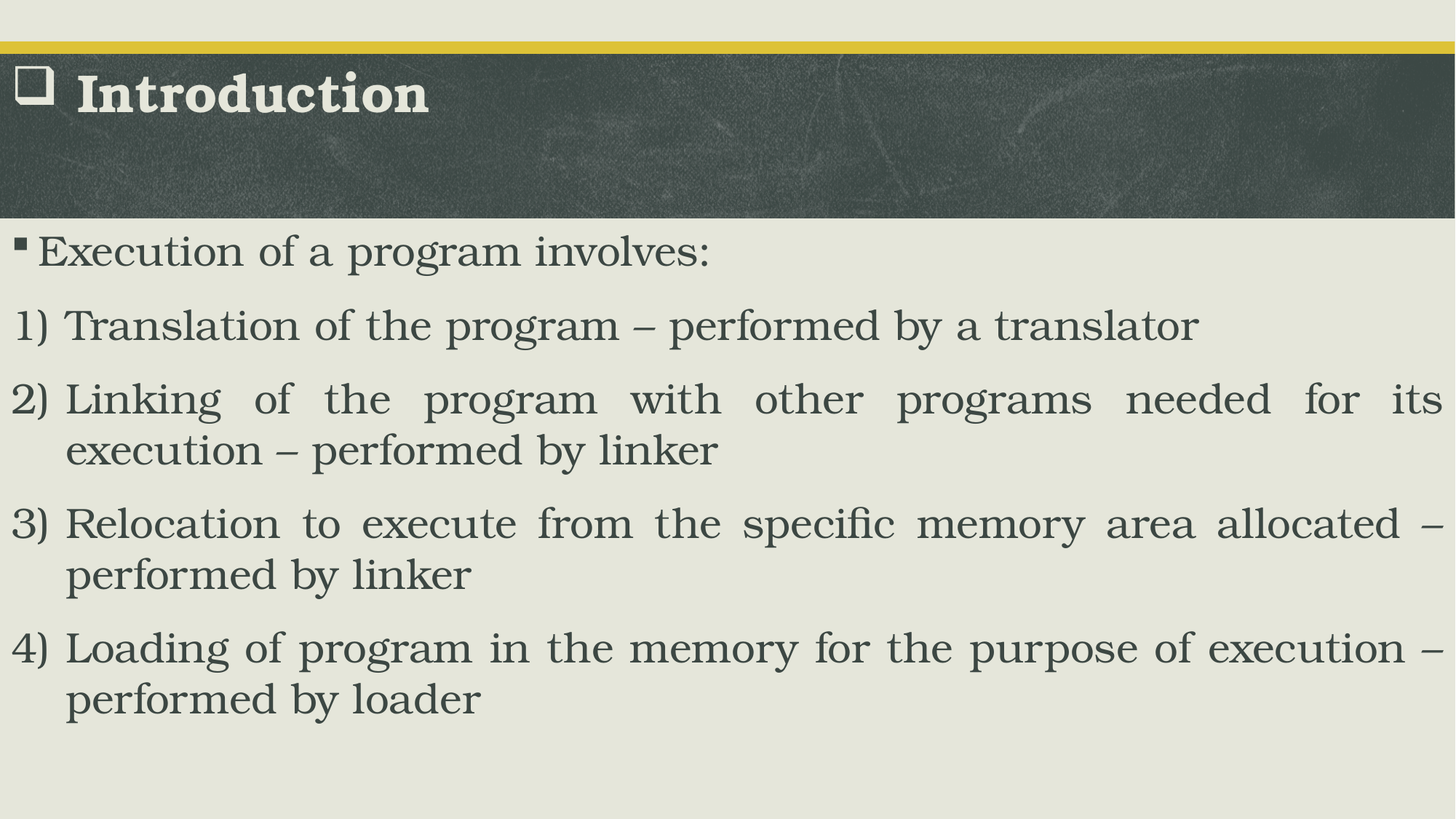

# Introduction
Execution of a program involves:
Translation of the program – performed by a translator
Linking of the program with other programs needed for its execution – performed by linker
Relocation to execute from the specific memory area allocated – performed by linker
Loading of program in the memory for the purpose of execution – performed by loader